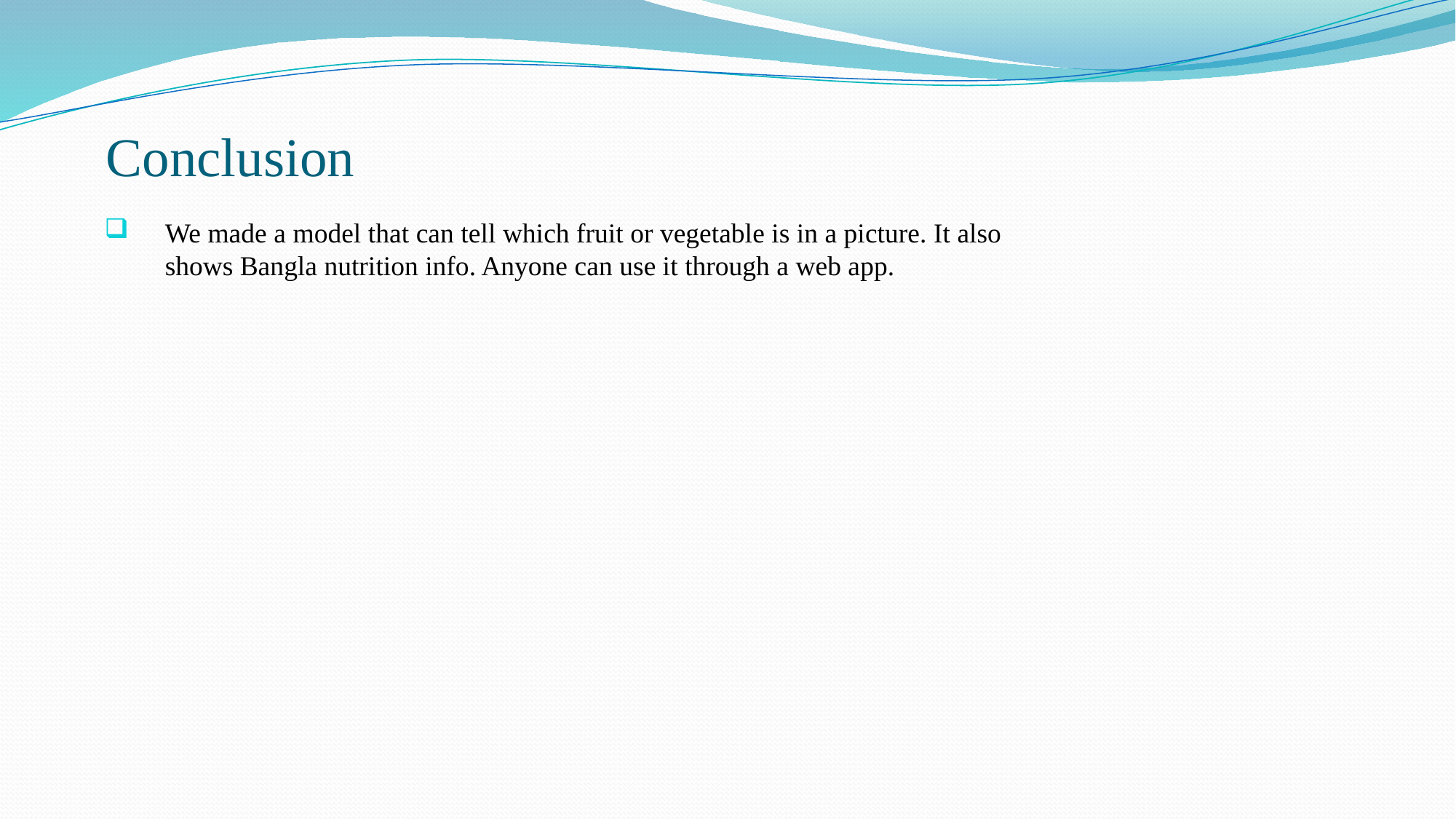

# Conclusion
We made a model that can tell which fruit or vegetable is in a picture. It also shows Bangla nutrition info. Anyone can use it through a web app.